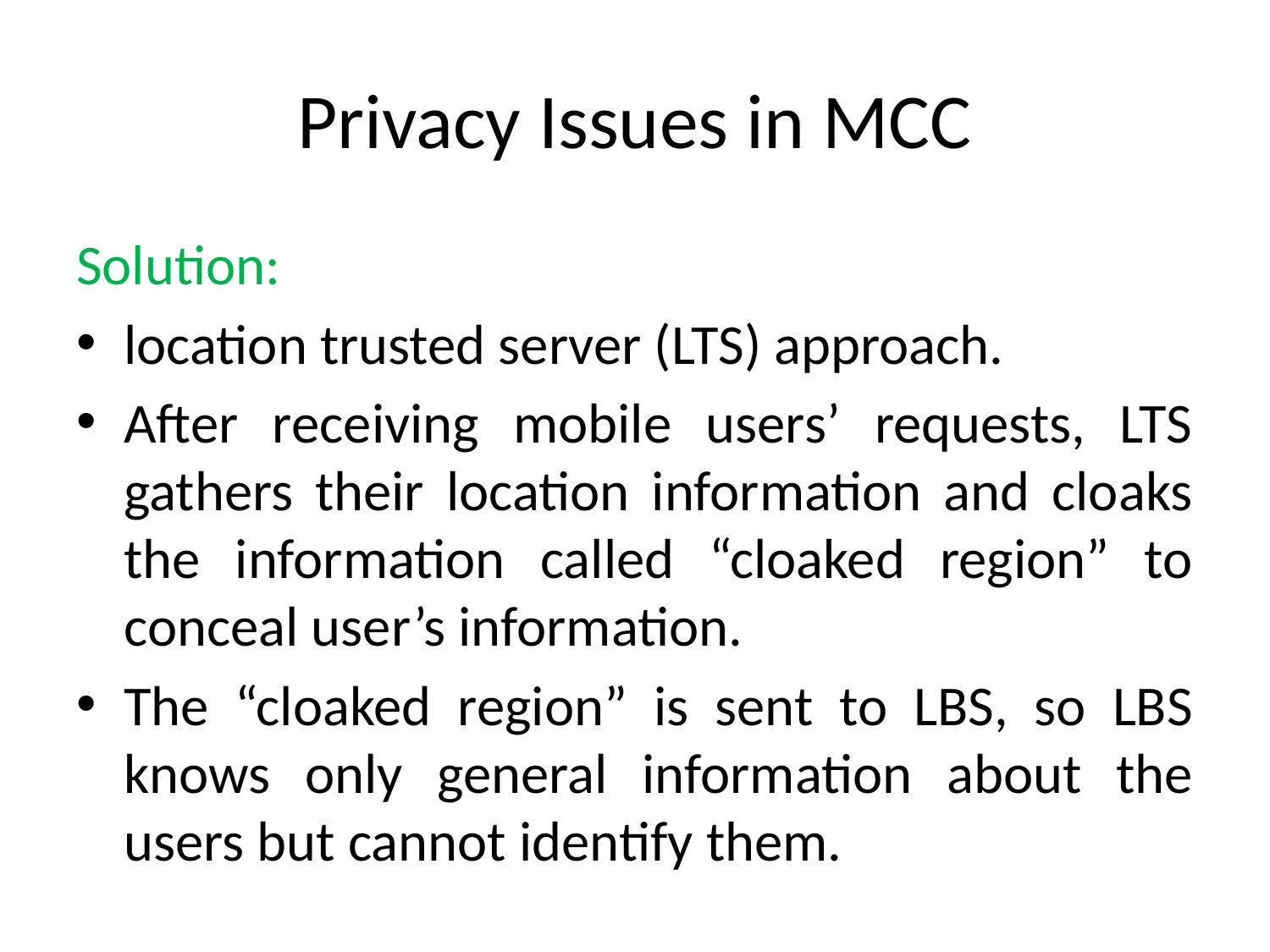

# Privacy Issues in MCC
Solution:
location trusted server (LTS) approach.
After receiving mobile users’ requests, LTS gathers their location information and cloaks the information called “cloaked region” to conceal user’s information.
The “cloaked region” is sent to LBS, so LBS knows only general information about the users but cannot identify them.